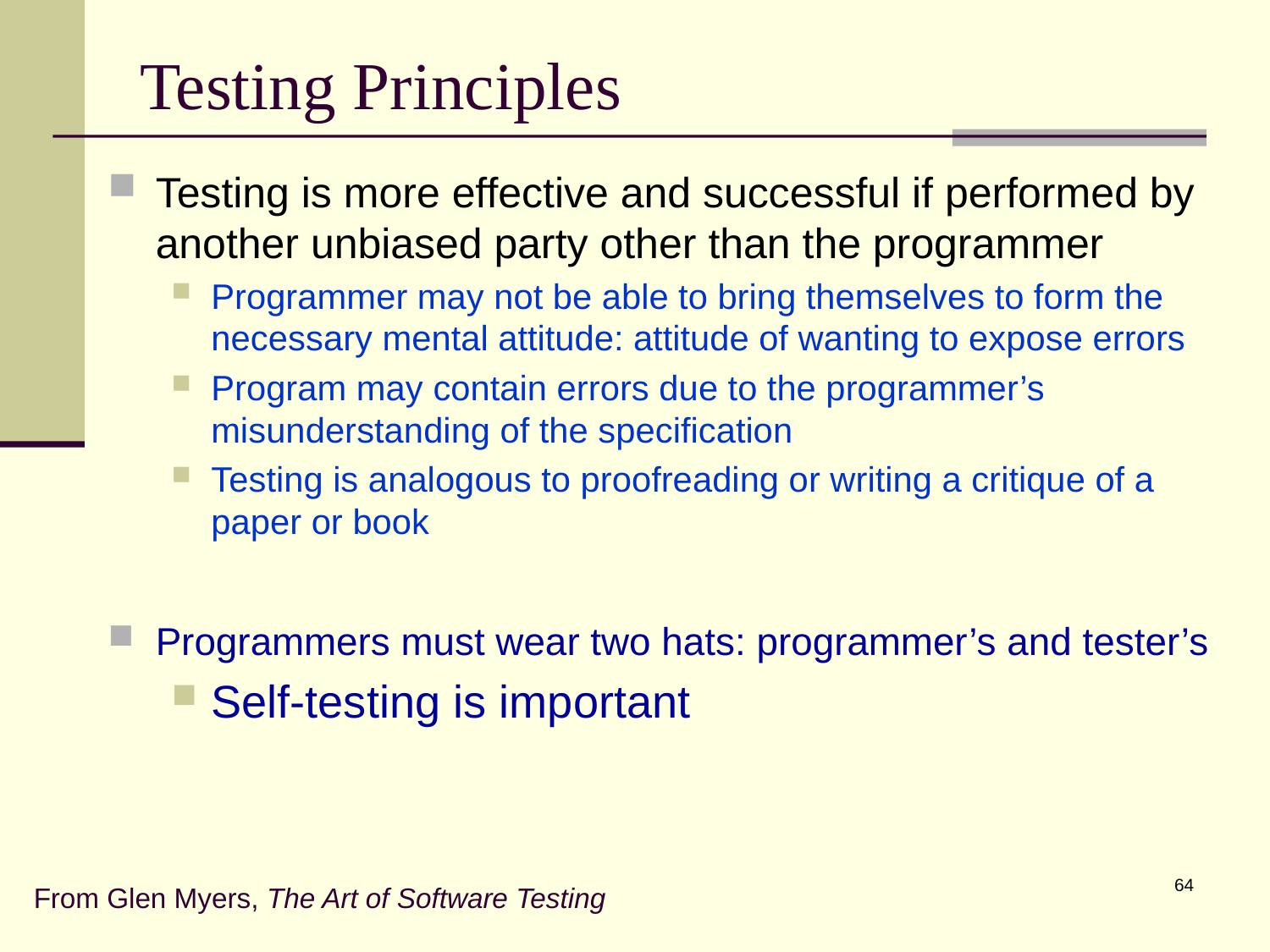

# Testing Principles
Testing is more effective and successful if performed by another unbiased party other than the programmer
Programmer may not be able to bring themselves to form the necessary mental attitude: attitude of wanting to expose errors
Program may contain errors due to the programmer’s misunderstanding of the specification
Testing is analogous to proofreading or writing a critique of a paper or book

Programmers must wear two hats: programmer’s and tester’s
Self-testing is important
64
From Glen Myers, The Art of Software Testing